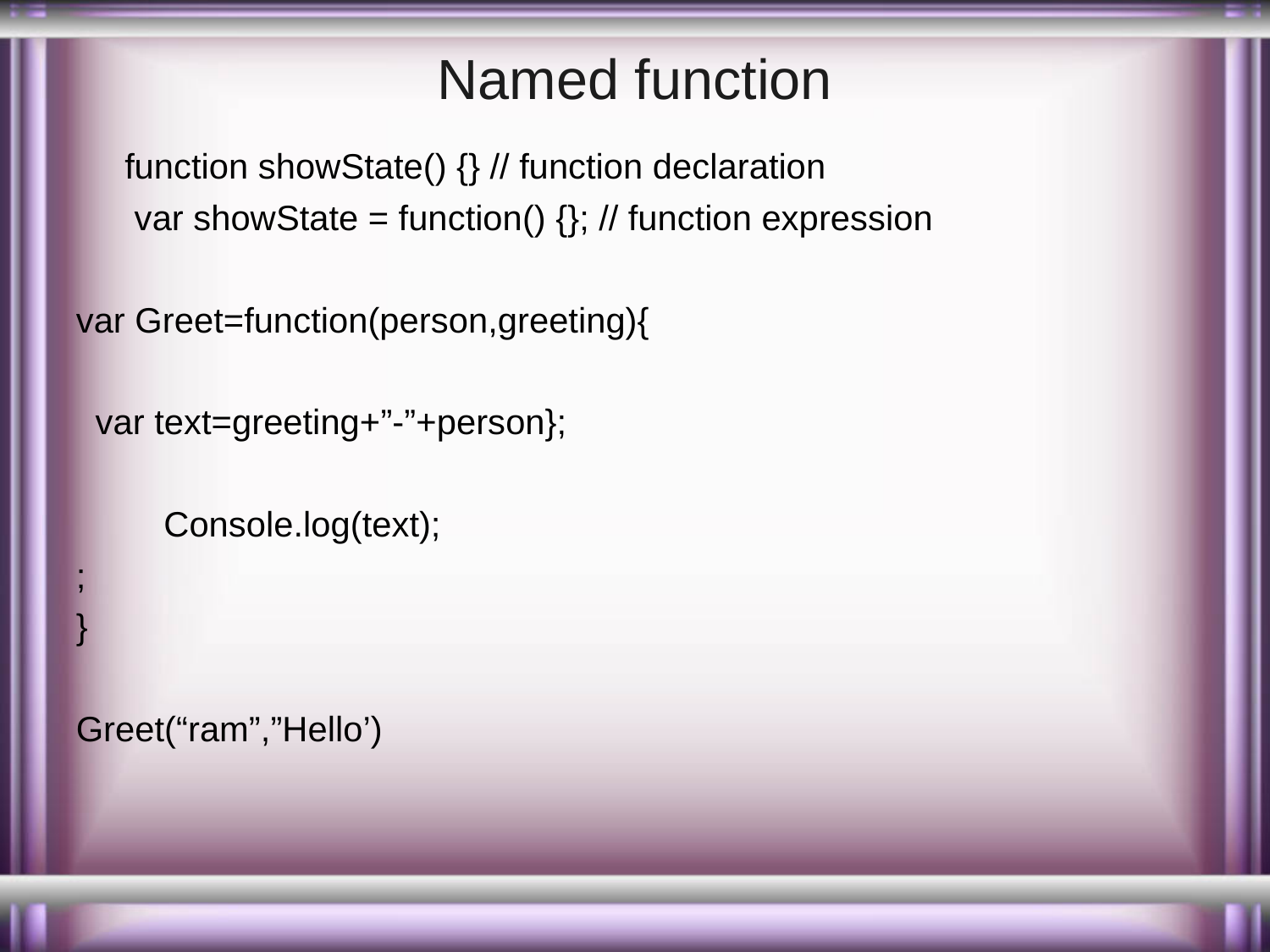

# Named function
     function showState() {} // function declaration
      var showState = function() {}; // function expression

var Greet=function(person,greeting){

  var text=greeting+”-”+person};

         Console.log(text);
;
}

Greet(“ram”,”Hello’)